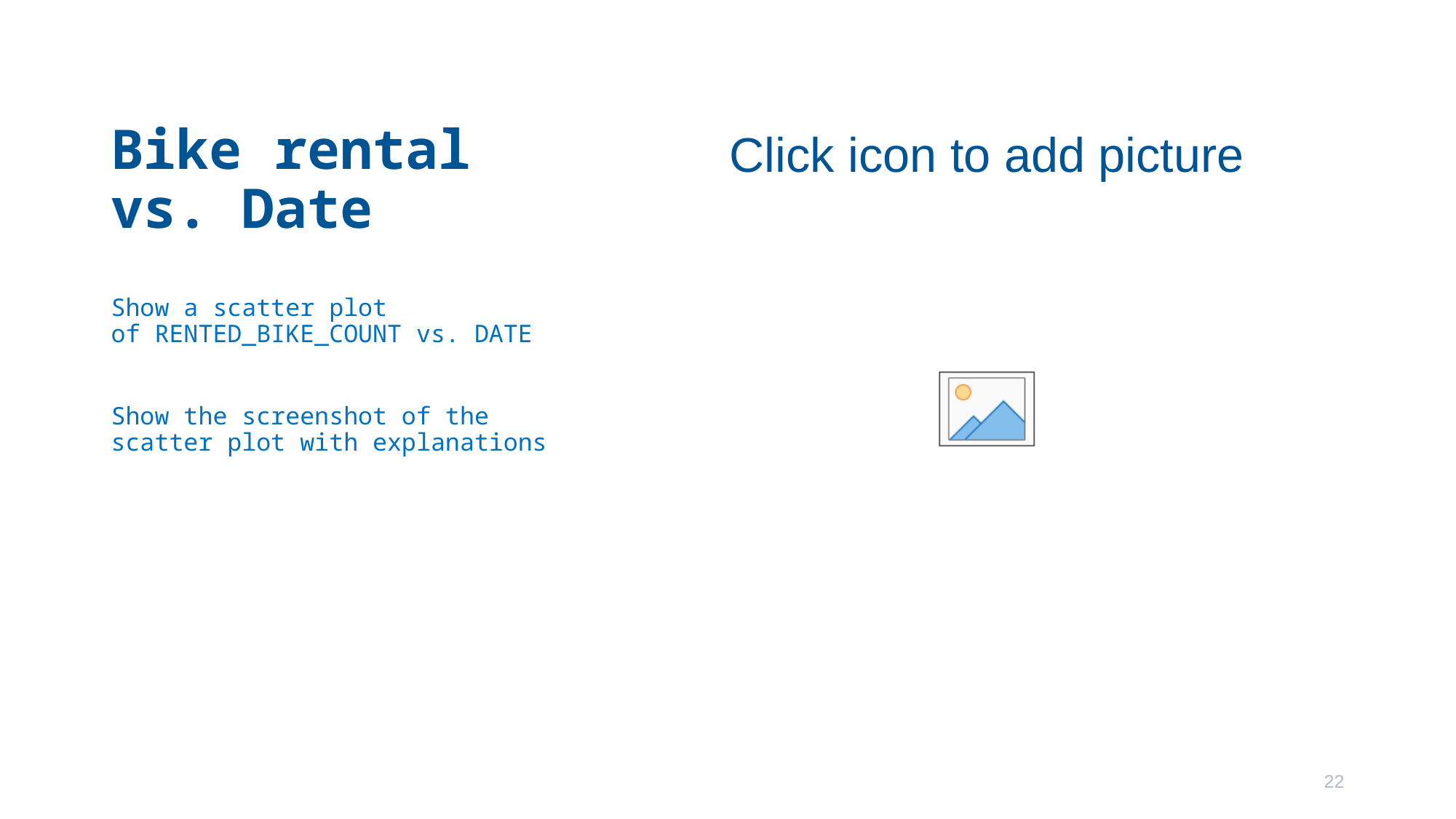

# Bike rental vs. Date

Show a scatter plot of RENTED_BIKE_COUNT vs. DATE

Show the screenshot of the scatter plot with explanations
22